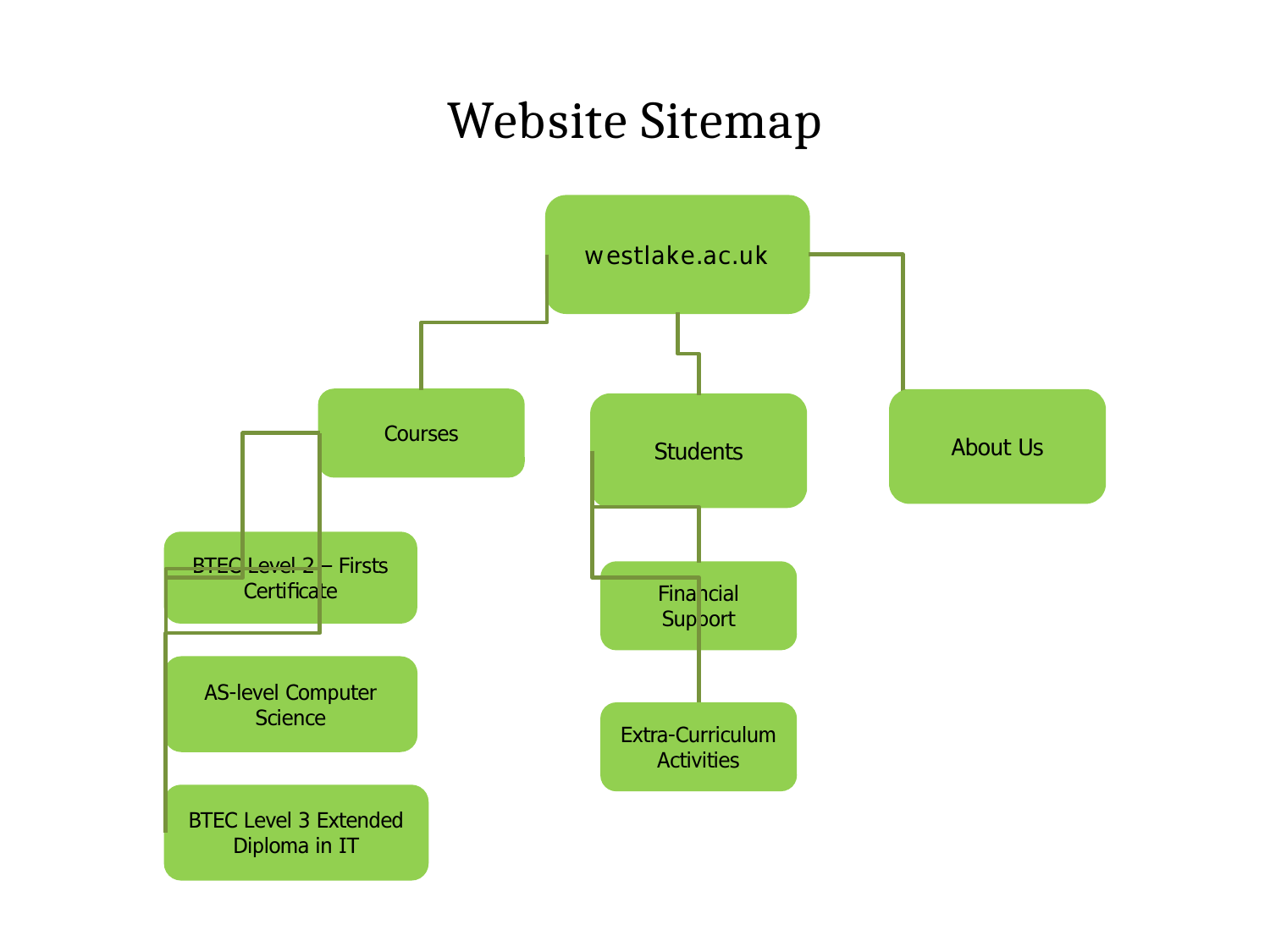

# Website Sitemap
westlake.ac.uk
Courses
About Us
Students
BTEC Level 2 – Firsts Certificate
Financial Support
AS-level Computer Science
Extra-Curriculum Activities
BTEC Level 3 Extended Diploma in IT